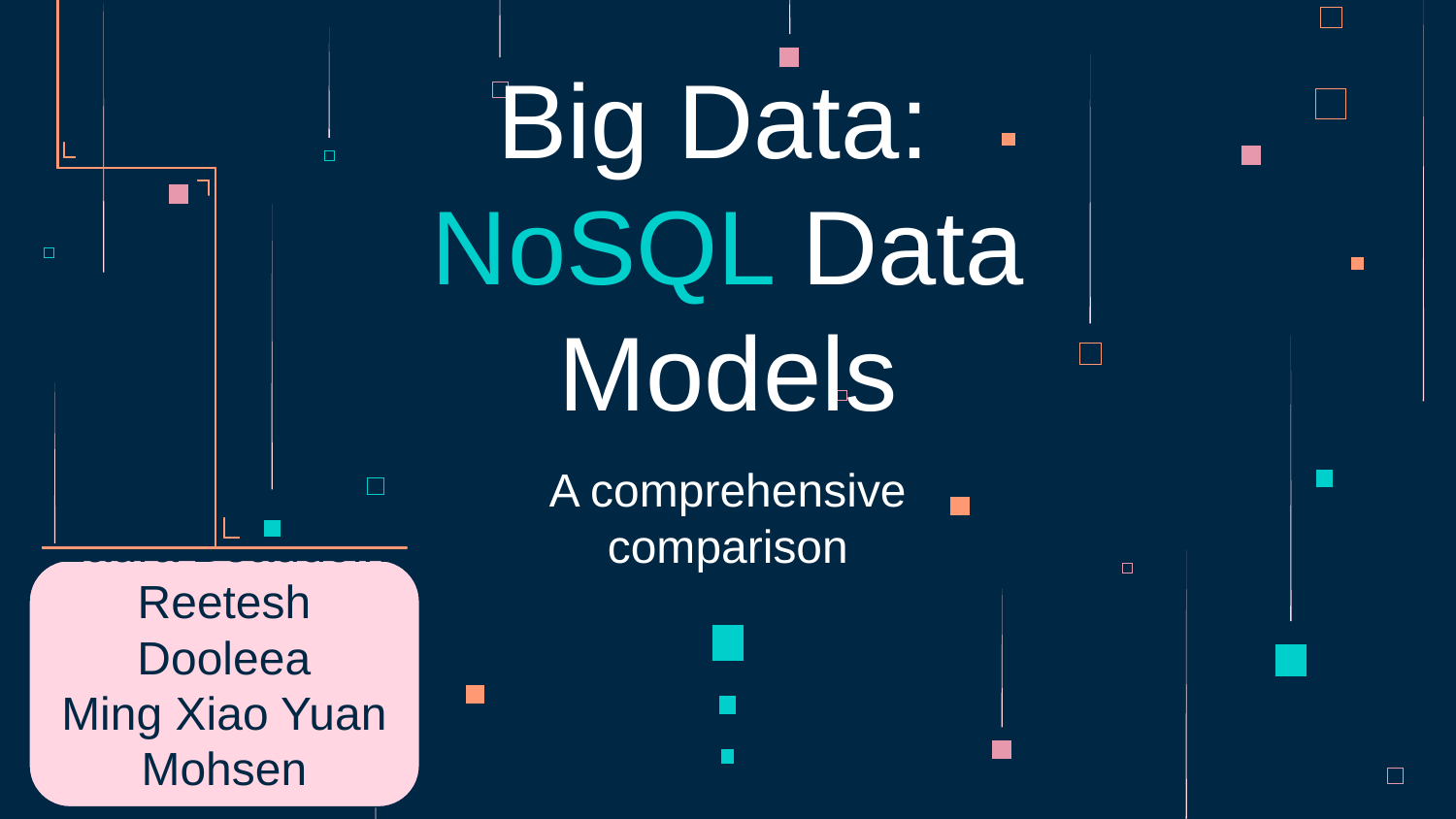

# Big Data:
NoSQL Data Models

A comprehensive comparison

Laura Beaudoin
Reetesh Dooleea
Ming Xiao Yuan
Mohsen Rahmati